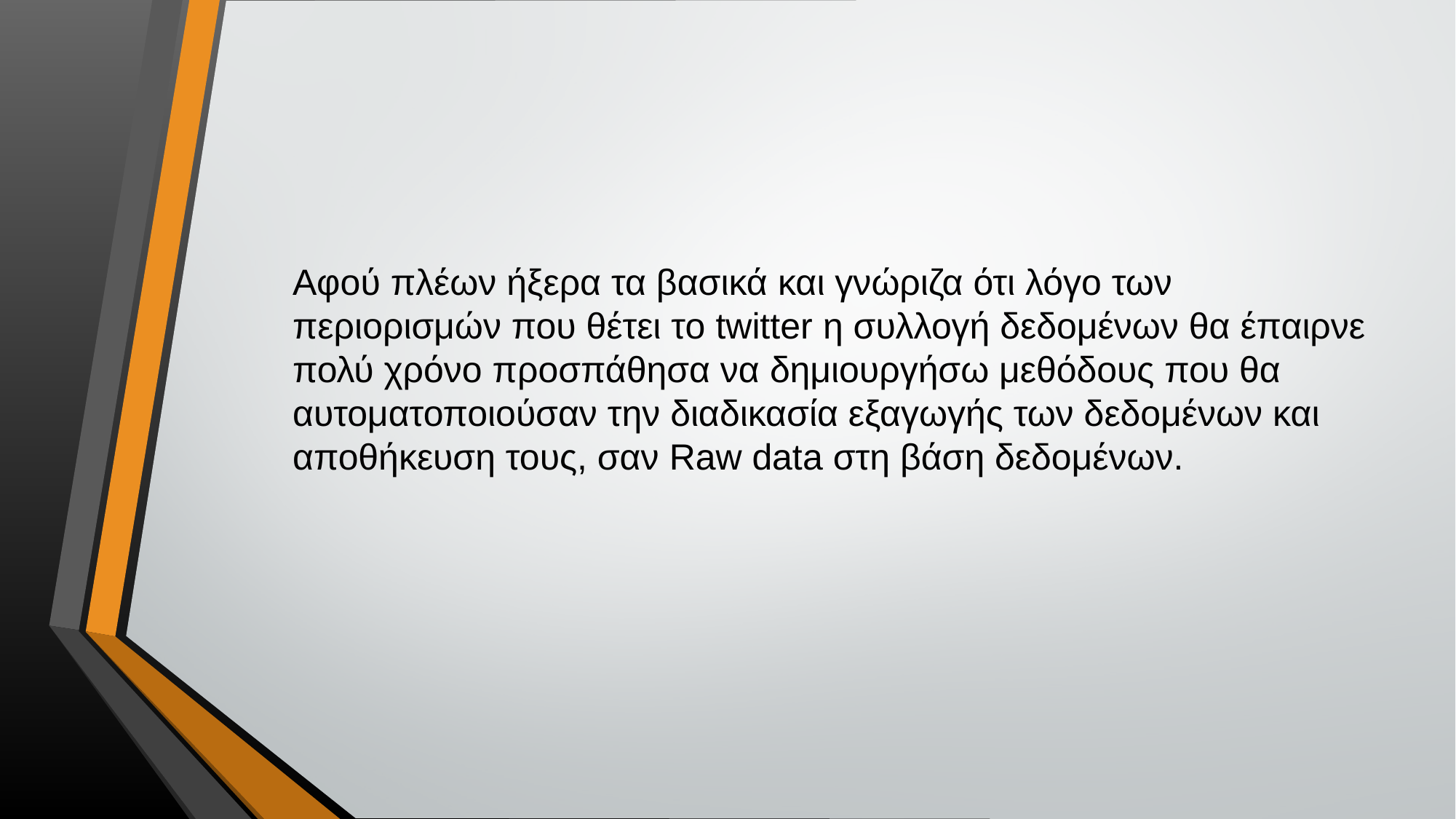

Αφού πλέων ήξερα τα βασικά και γνώριζα ότι λόγο των περιορισμών που θέτει το twitter η συλλογή δεδομένων θα έπαιρνε πολύ χρόνο προσπάθησα να δημιουργήσω μεθόδους που θα αυτοματοποιούσαν την διαδικασία εξαγωγής των δεδομένων και αποθήκευση τους, σαν Raw data στη βάση δεδομένων.